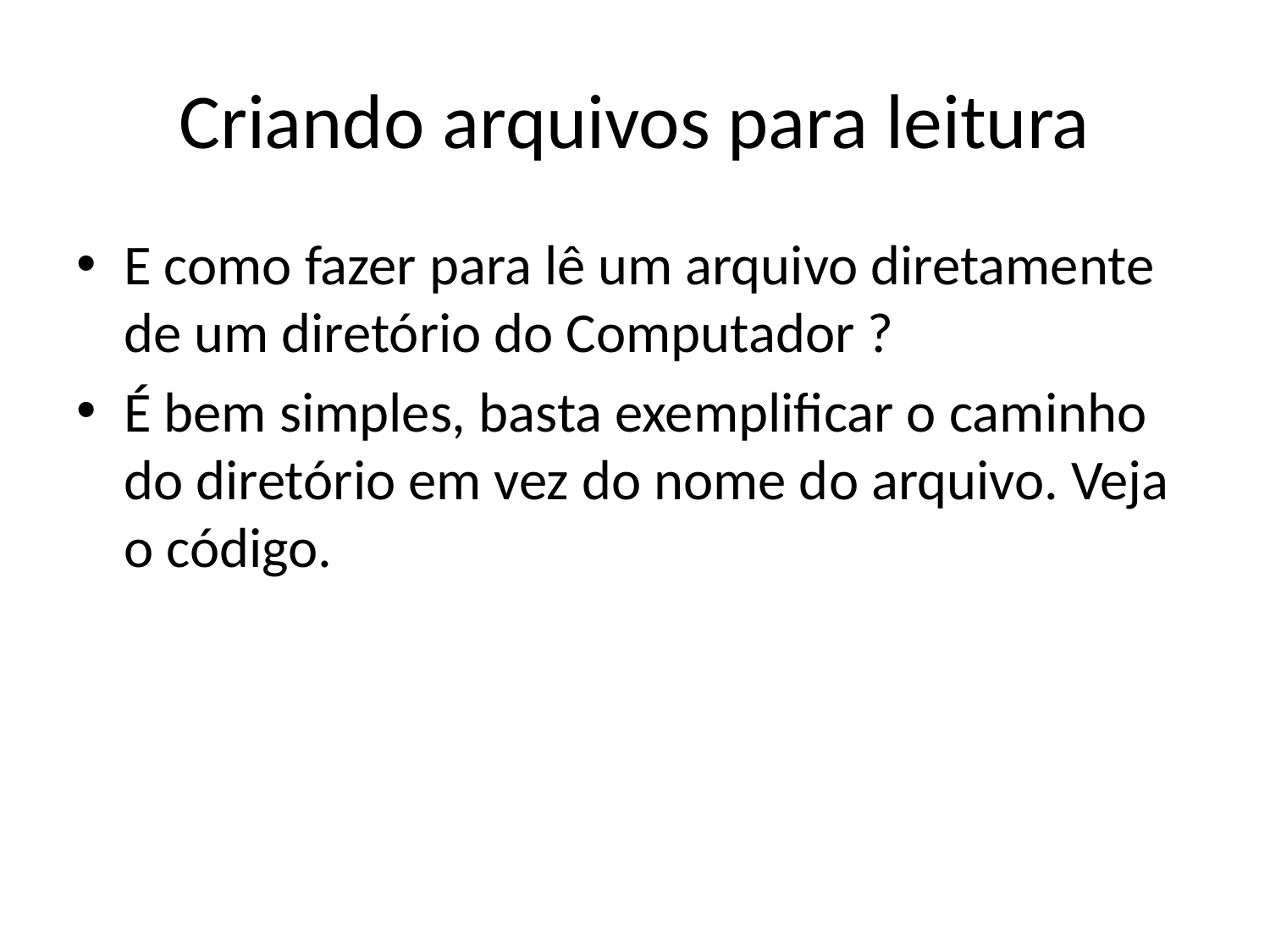

# Criando arquivos para leitura
E como fazer para lê um arquivo diretamente de um diretório do Computador ?
É bem simples, basta exemplificar o caminho do diretório em vez do nome do arquivo. Veja o código.